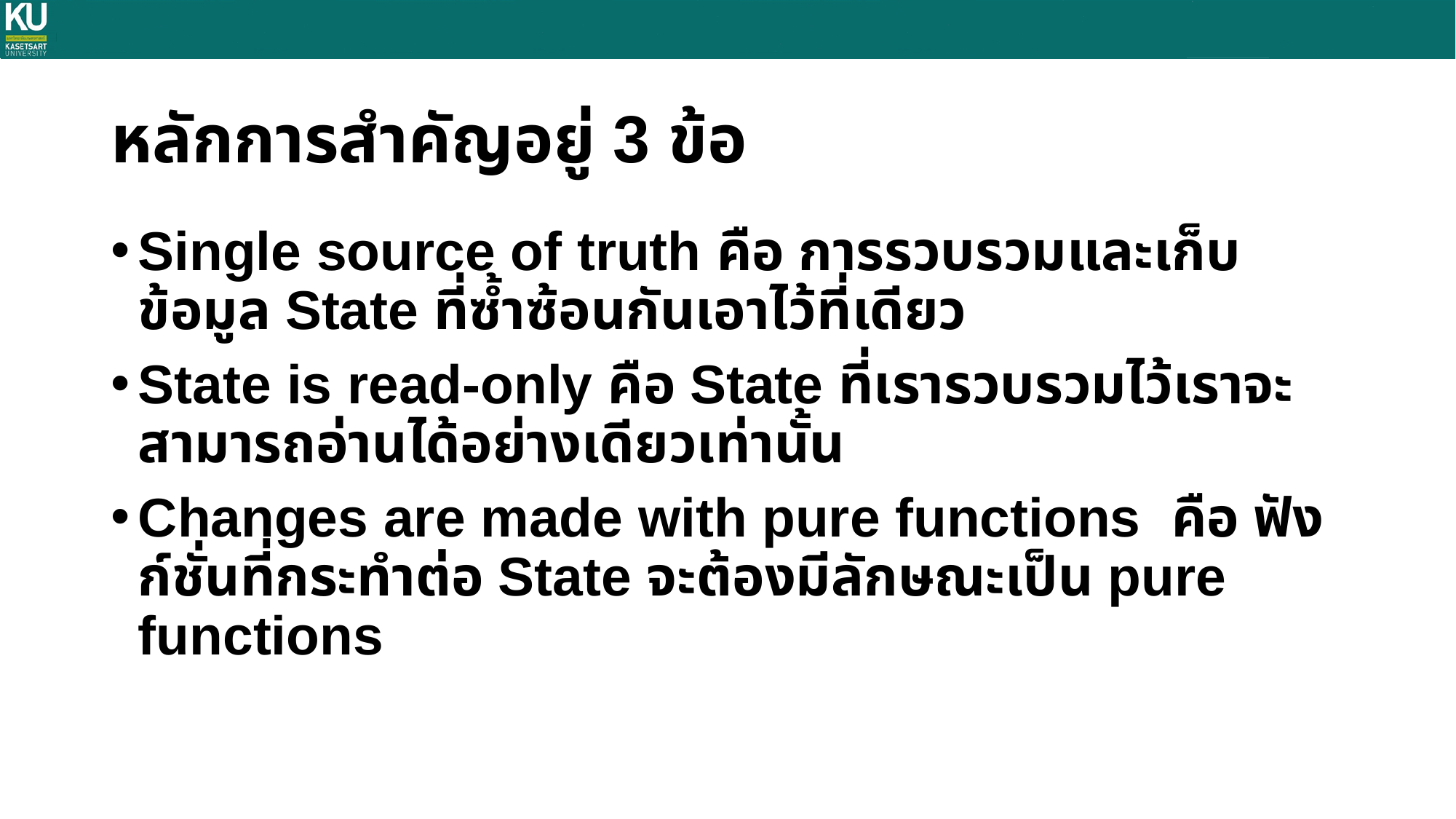

# หลักการสำคัญอยู่ 3 ข้อ
Single source of truth คือ การรวบรวมและเก็บข้อมูล State ที่ซ้ำซ้อนกันเอาไว้ที่เดียว
State is read-only คือ State ที่เรารวบรวมไว้เราจะสามารถอ่านได้อย่างเดียวเท่านั้น
Changes are made with pure functions  คือ ฟังก์ชั่นที่กระทำต่อ State จะต้องมีลักษณะเป็น pure functions